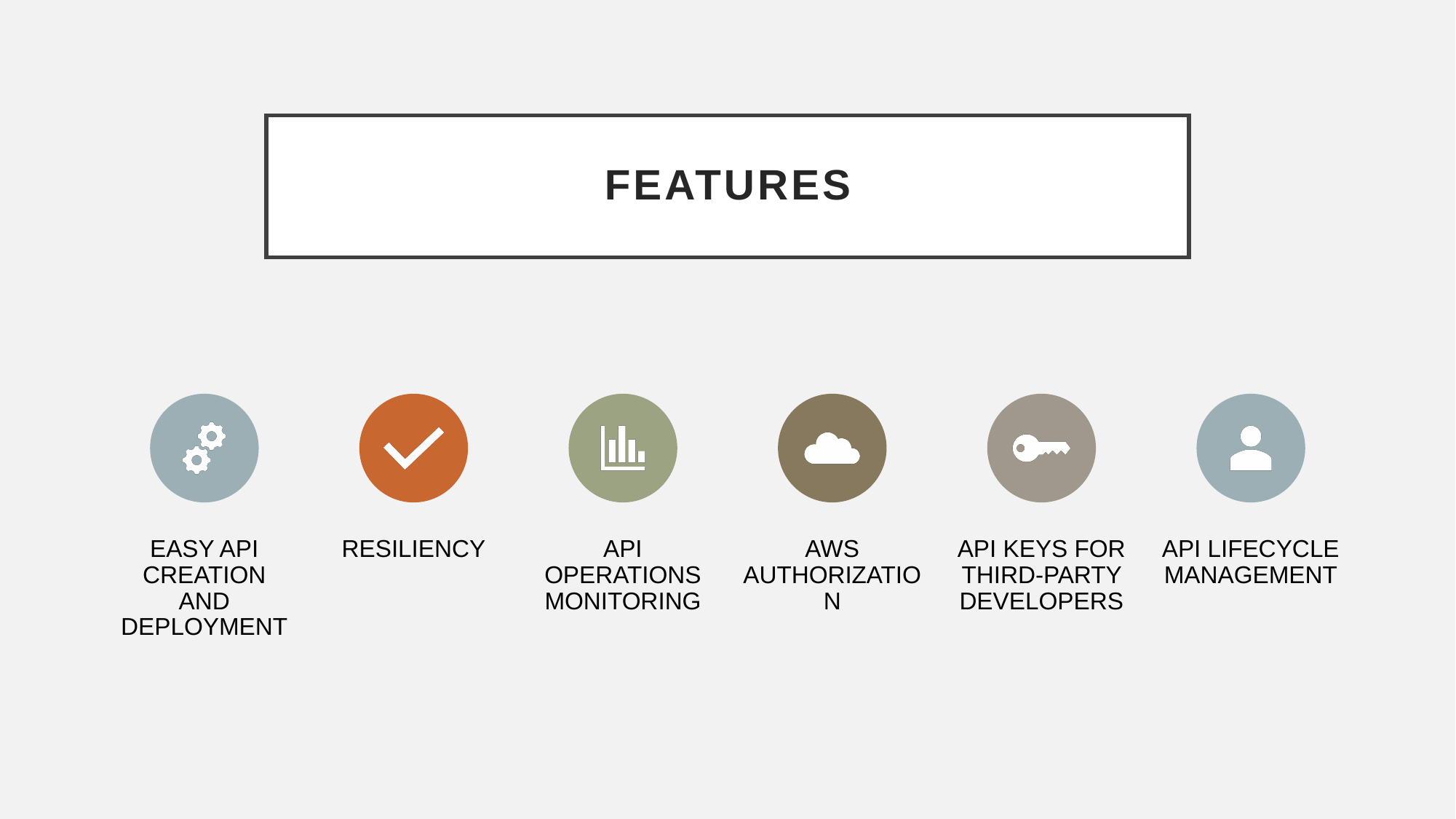

# Features
Easy API Creation and Deployment
Resiliency
API Operations Monitoring
AWS Authorization
API Keys for Third-Party Developers
API Lifecycle Management